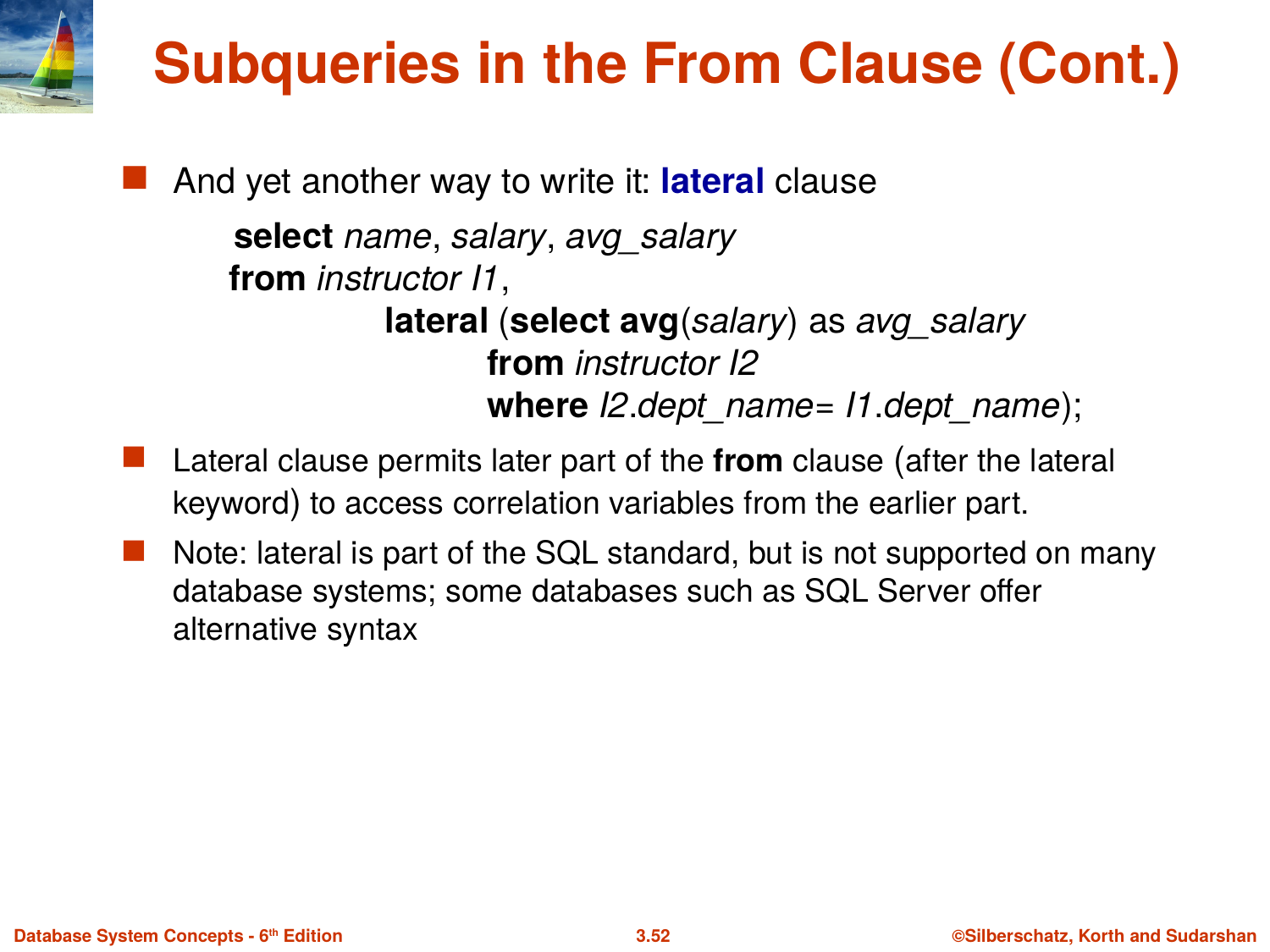

# Subqueries in the From Clause (Cont.)
And yet another way to write it: lateral clause
     select name, salary, avg_salary
from instructor I1,
                lateral (select avg(salary) as avg_salary
                             from instructor I2
                             where I2.dept_name= I1.dept_name);
Lateral clause permits later part of the from clause (after the lateral keyword) to access correlation variables from the earlier part.
Note: lateral is part of the SQL standard, but is not supported on many database systems; some databases such as SQL Server offer alternative syntax